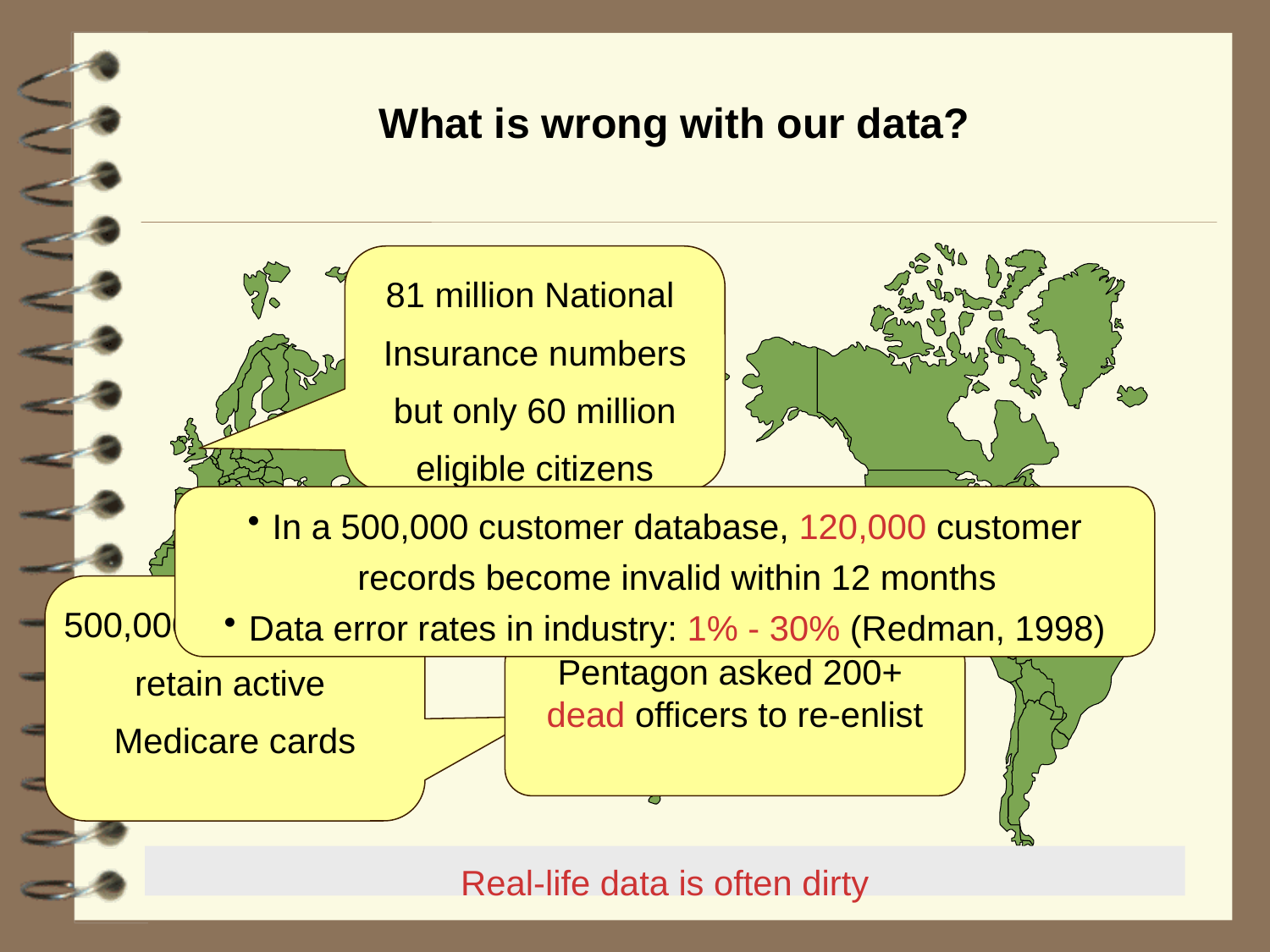

# What is wrong with our data?

81 million National
Insurance numbers
but only 60 million
eligible citizens

In a 500,000 customer database, 120,000 customer records become invalid within 12 months
Data error rates in industry: 1% - 30% (Redman, 1998)

500,000 dead people
retain active
Medicare cards

Pentagon asked 200+
dead officers to re-enlist

Real-life data is often dirty